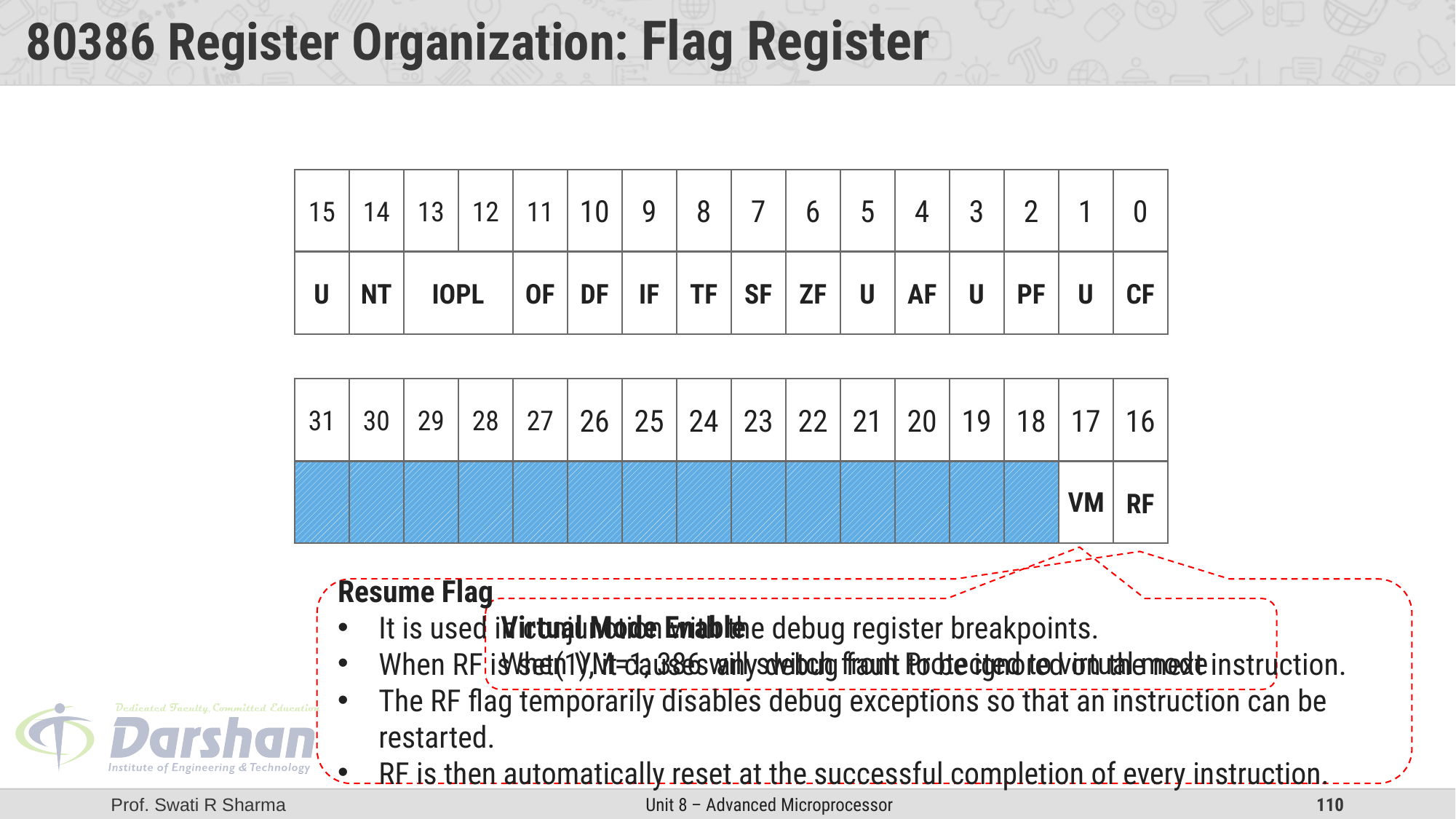

# 80386 Register Organization: Flag Register
15
14
13
12
11
10
9
8
7
6
5
4
3
2
1
0
U
NT
IOPL
OF
DF
IF
TF
SF
ZF
U
AF
U
PF
U
CF
31
30
29
28
27
26
25
24
23
22
21
20
19
18
17
16

RF
VM
Resume Flag
It is used in conjunction with the debug register breakpoints.
When RF is set(1), it causes any debug fault to be ignored on the next instruction.
The RF flag temporarily disables debug exceptions so that an instruction can be restarted.
RF is then automatically reset at the successful completion of every instruction.
Virtual Mode Enable
When VM=1; 386 will switch from Protected to virtual mode